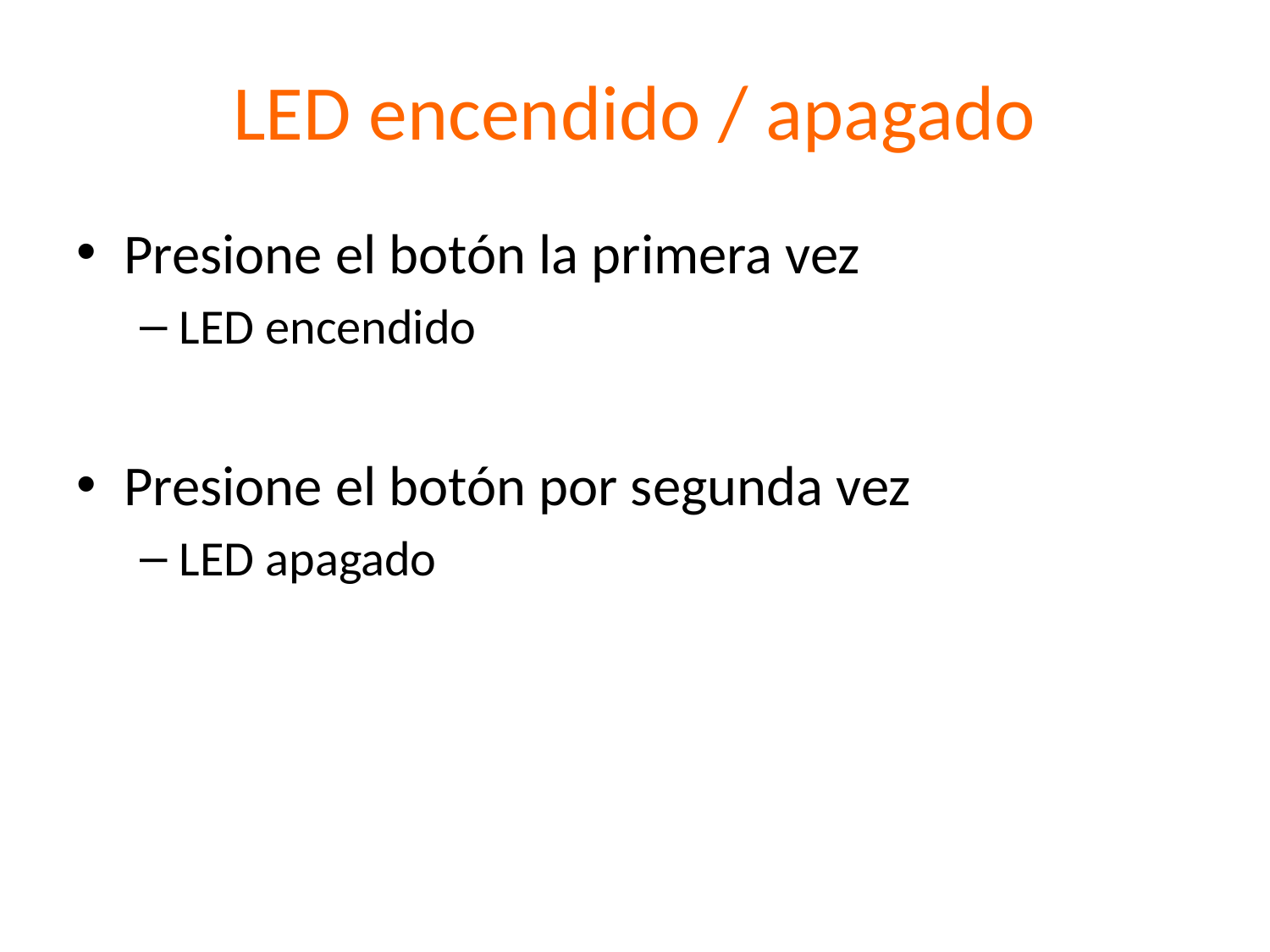

# LED encendido / apagado
Presione el botón la primera vez
LED encendido

Presione el botón por segunda vez
LED apagado